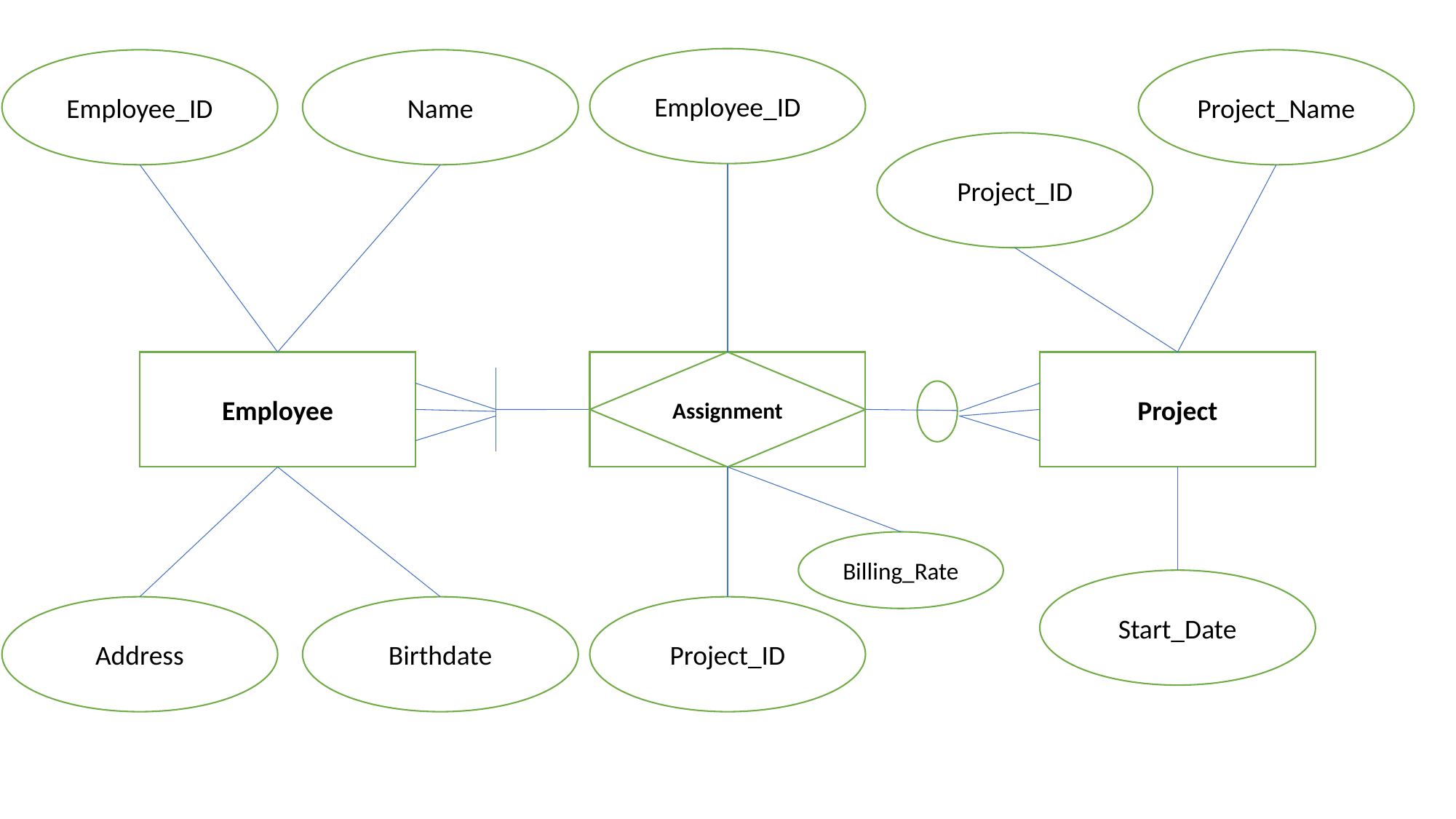

Employee_ID
Employee_ID
Name
Project_Name
Project_ID
Employee

Assignment
Project

Billing_Rate
Start_Date
Address
Birthdate
Project_ID